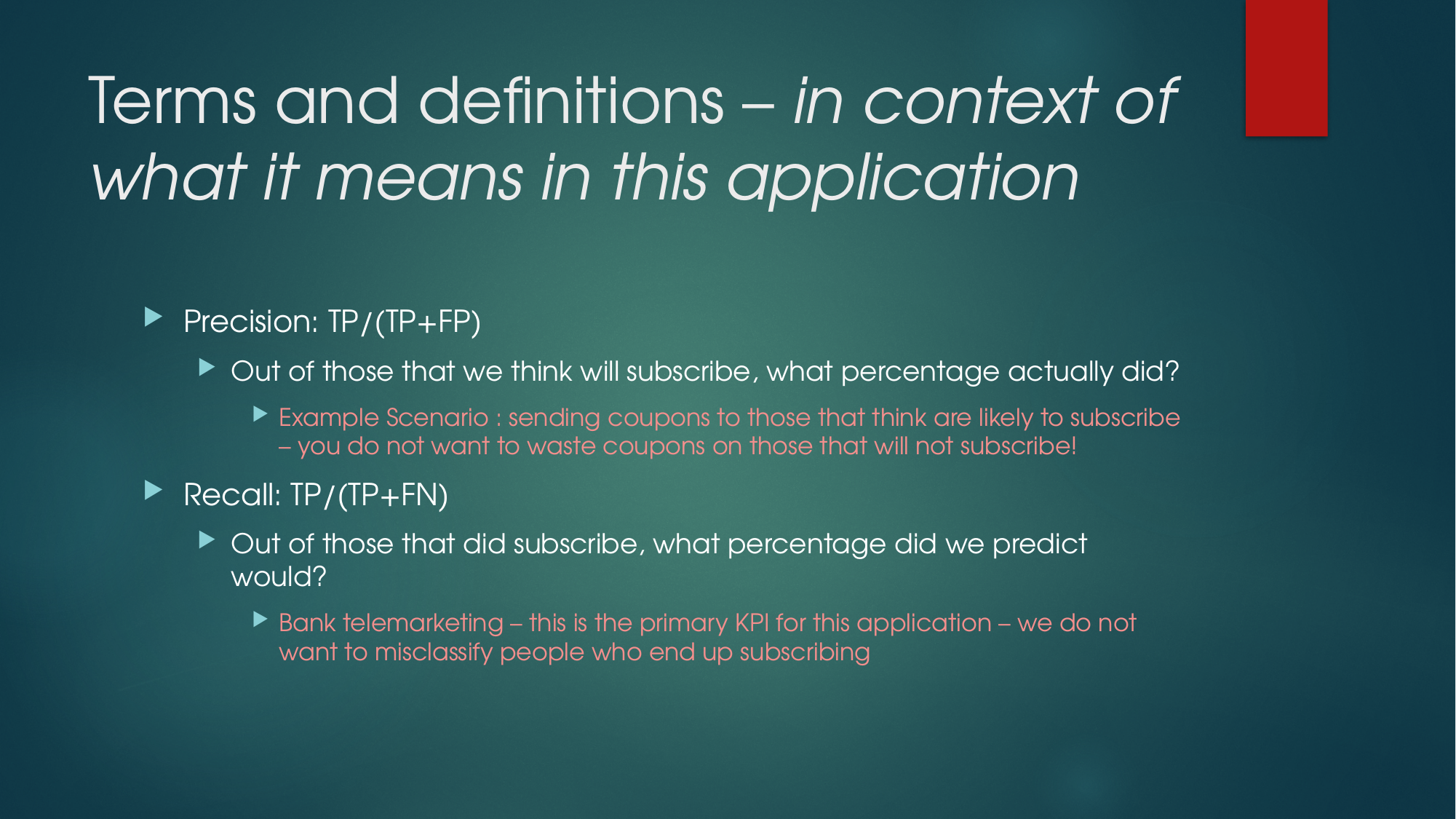

# Terms and definitions – in context of what it means in this application

Precision: TP/(TP+FP)
Out of those that we think will subscribe, what percentage actually did?
Example Scenario : sending coupons to those that think are likely to subscribe – you do not want to waste coupons on those that will not subscribe!
Recall: TP/(TP+FN)
Out of those that did subscribe, what percentage did we predict would?
Bank telemarketing – this is the primary KPI for this application – we do not want to misclassify people who end up subscribing